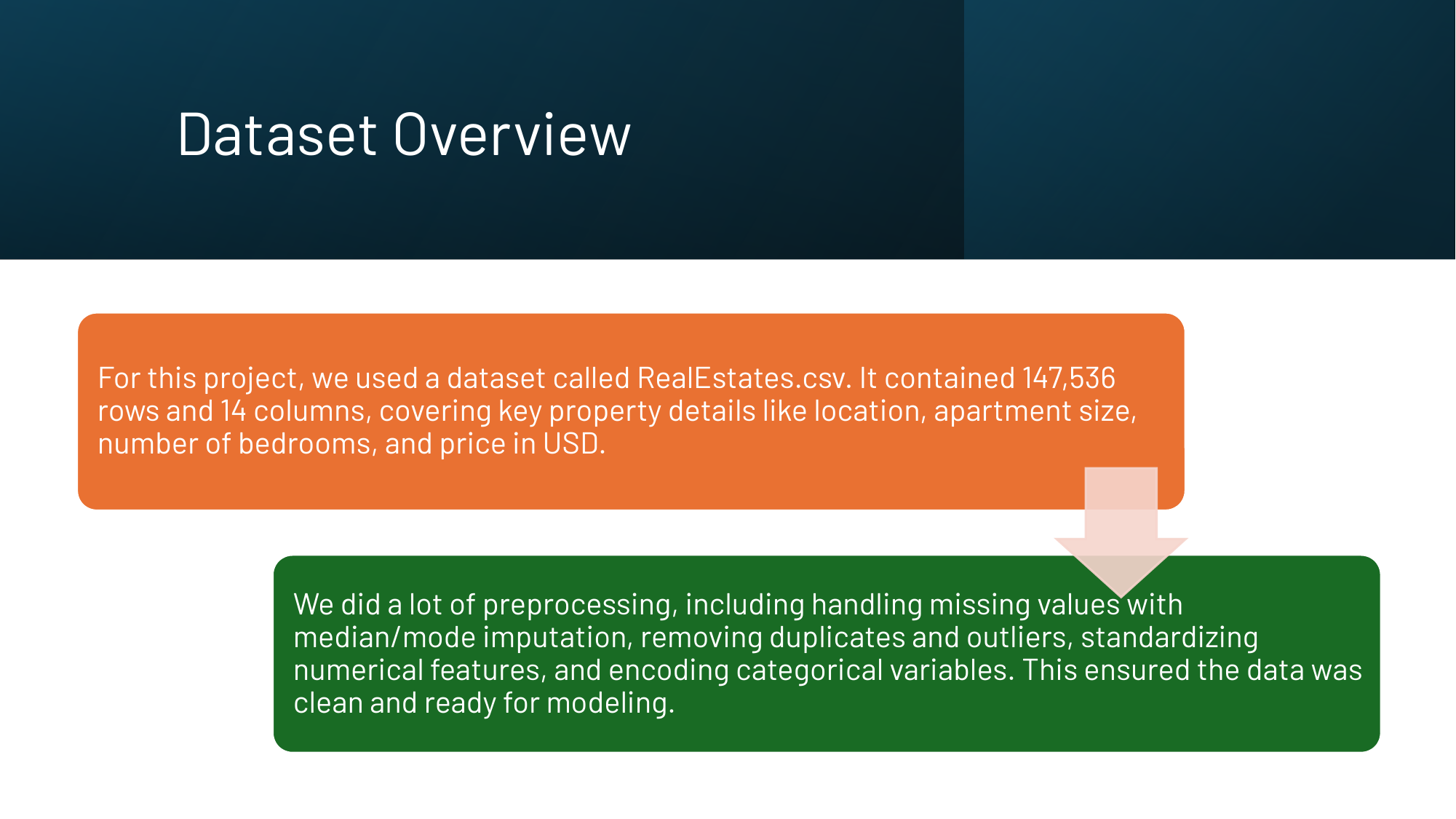

# Dataset Overview
For this project, we used a dataset called RealEstates.csv. It contained 147,536 rows and 14 columns, covering key property details like location, apartment size, number of bedrooms, and price in USD.
We did a lot of preprocessing, including handling missing values with median/mode imputation, removing duplicates and outliers, standardizing numerical features, and encoding categorical variables. This ensured the data was clean and ready for modeling.